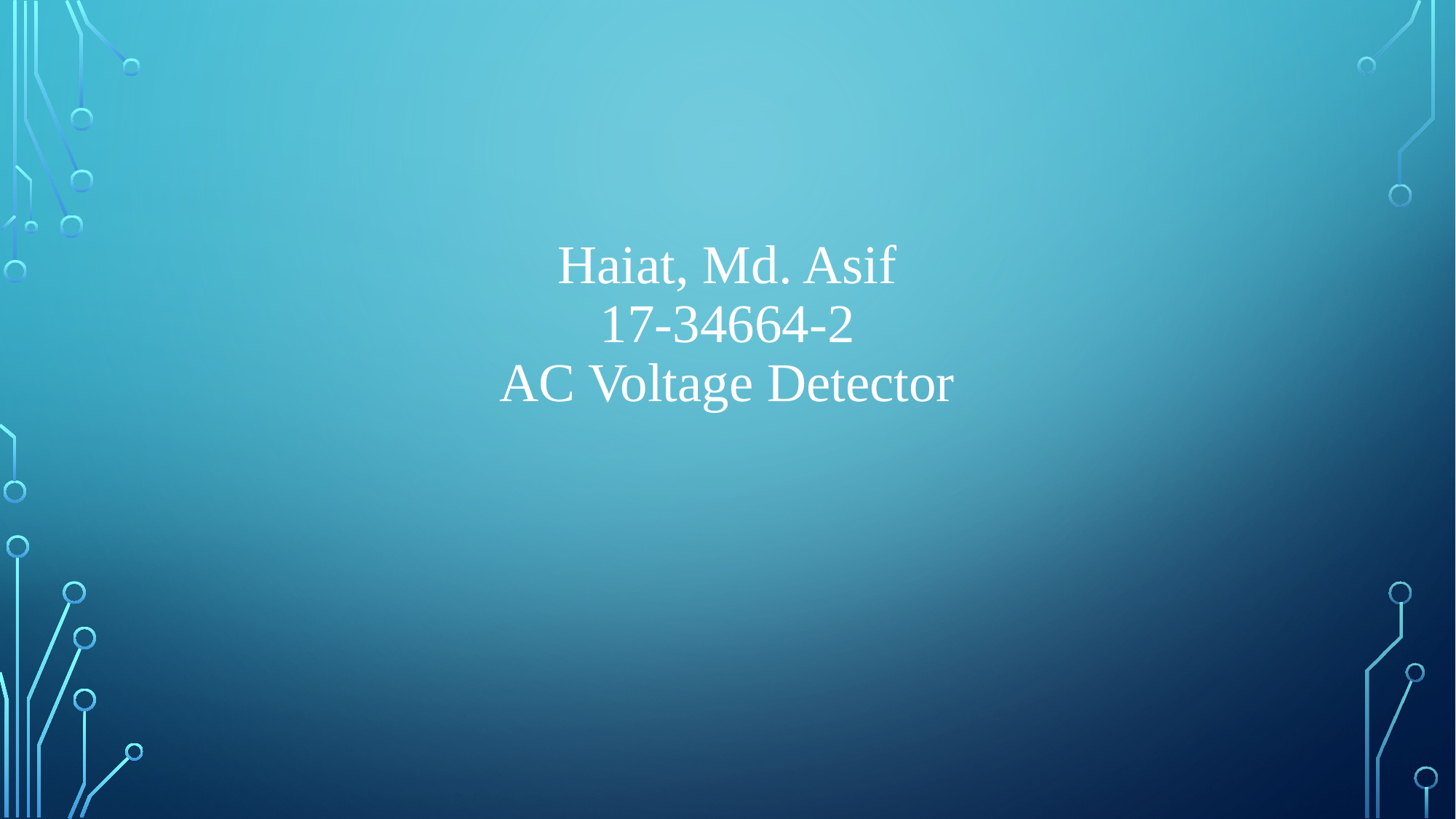

# Haiat, Md. Asif 17-34664-2 AC Voltage Detector